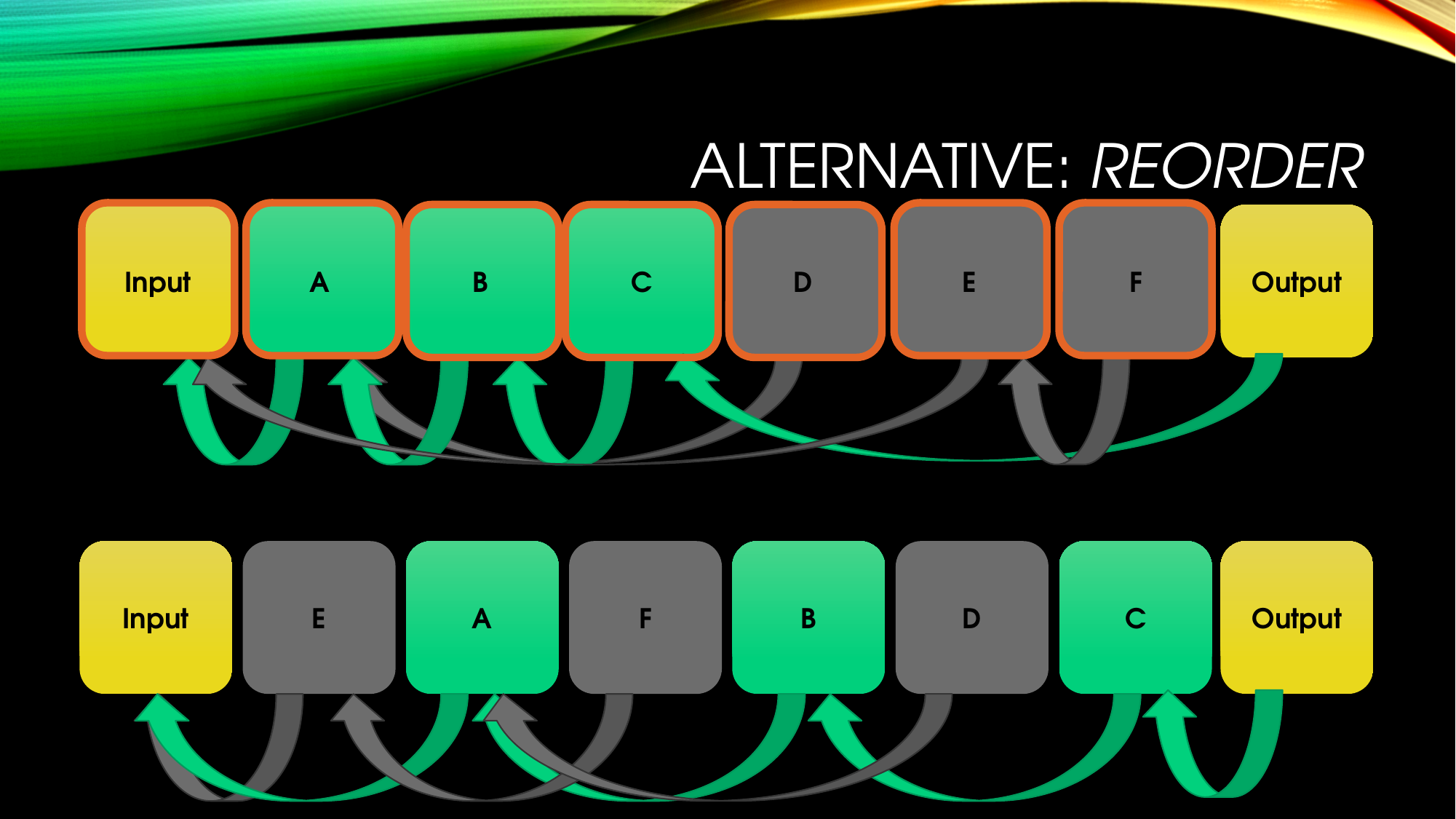

# Alternative: Reorder

Input
A
B
C
D
E
F
Output

Input
E
F
B
D
C
Output
A